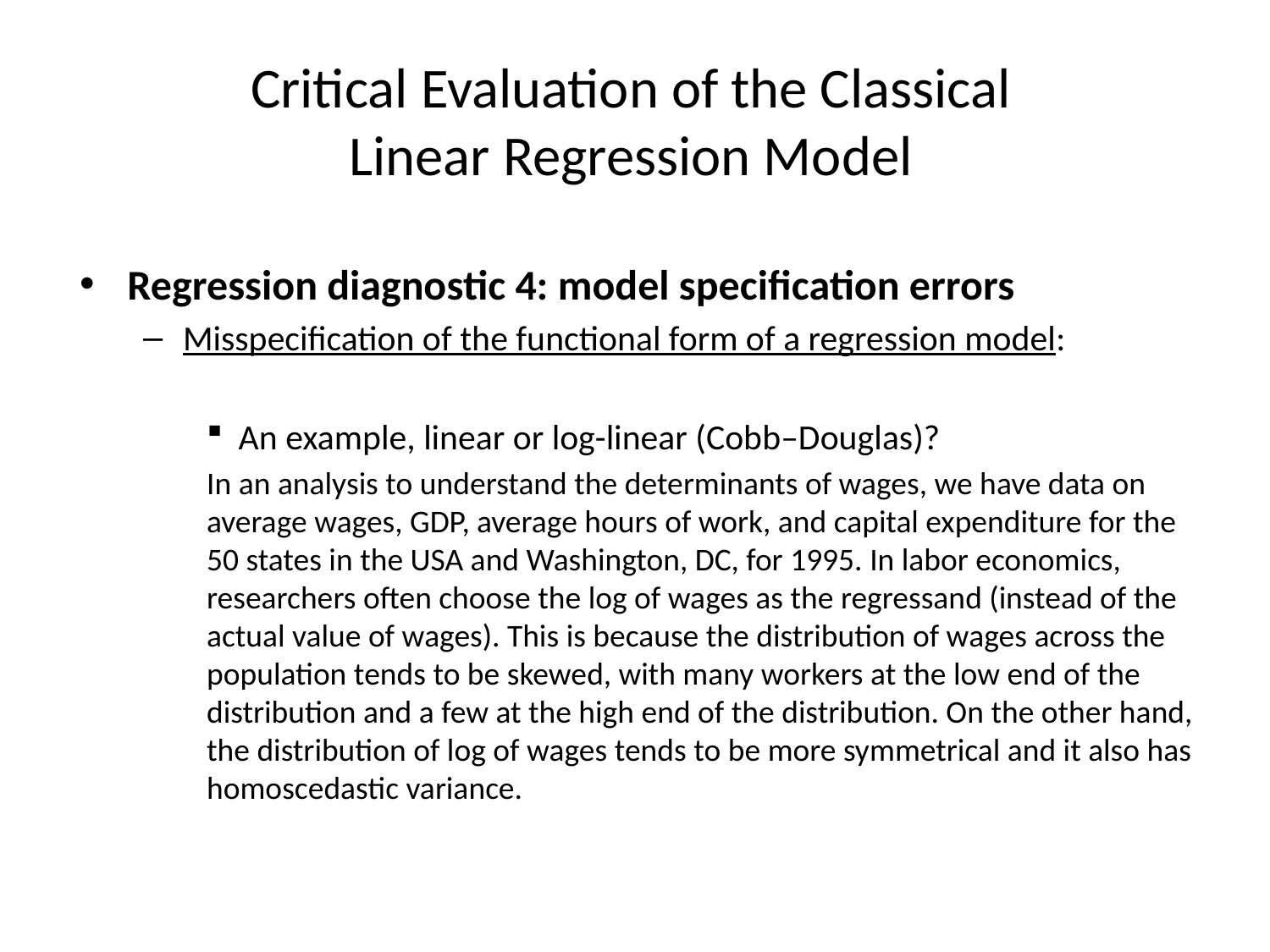

# Critical Evaluation of the Classical Linear Regression Model
Regression diagnostic 4: model specification errors
Misspecification of the functional form of a regression model:

An example, linear or log-linear (Cobb–Douglas)?
In an analysis to understand the determinants of wages, we have data on average wages, GDP, average hours of work, and capital expenditure for the 50 states in the USA and Washington, DC, for 1995. In labor economics, researchers often choose the log of wages as the regressand (instead of the actual value of wages). This is because the distribution of wages across the population tends to be skewed, with many workers at the low end of the distribution and a few at the high end of the distribution. On the other hand, the distribution of log of wages tends to be more symmetrical and it also has homoscedastic variance.